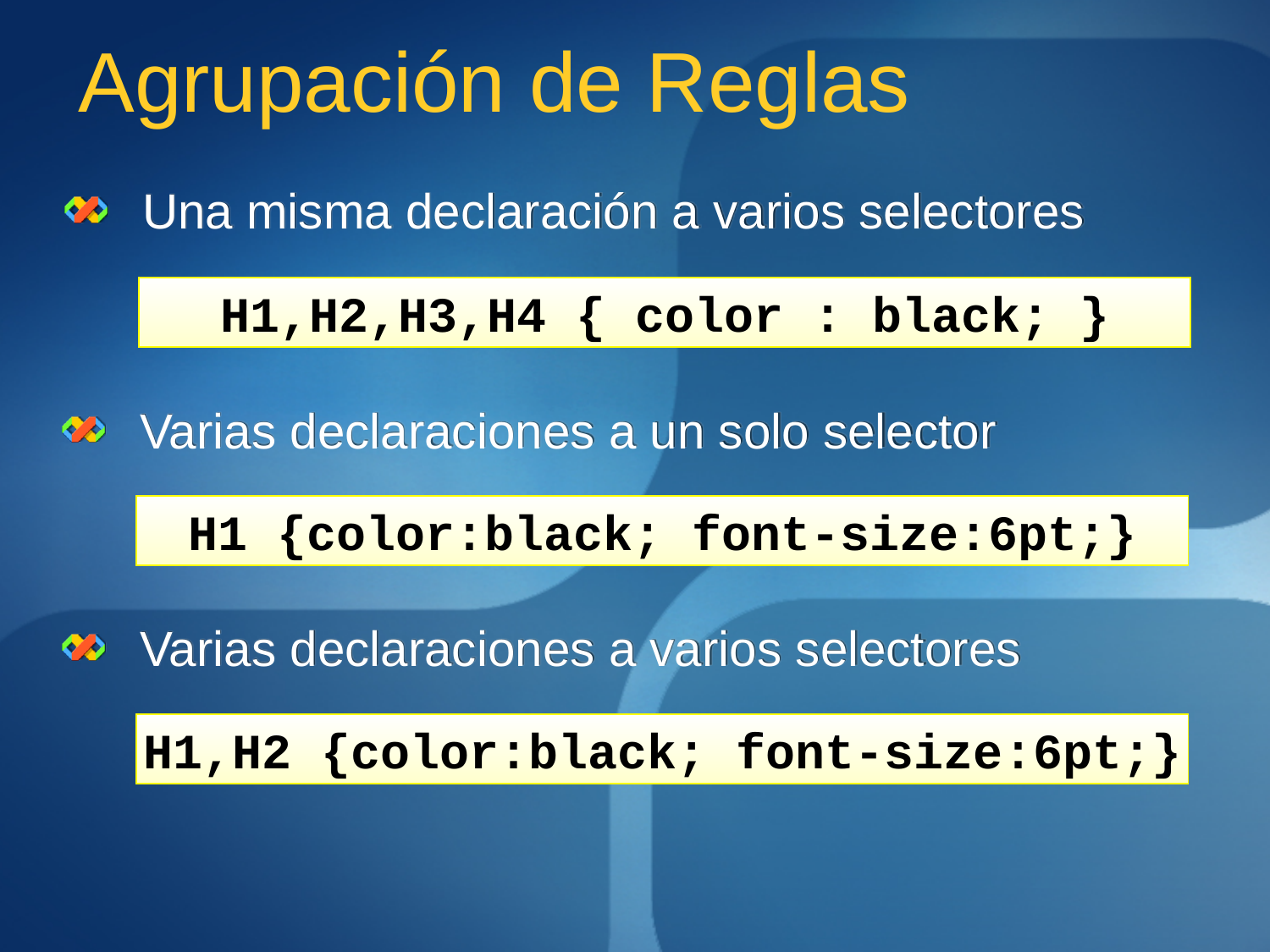

# Agrupación de Reglas
Una misma declaración a varios selectores
H1,H2,H3,H4 { color : black; }
Varias declaraciones a un solo selector
H1 {color:black; font-size:6pt;}
Varias declaraciones a varios selectores
H1,H2 {color:black; font-size:6pt;}